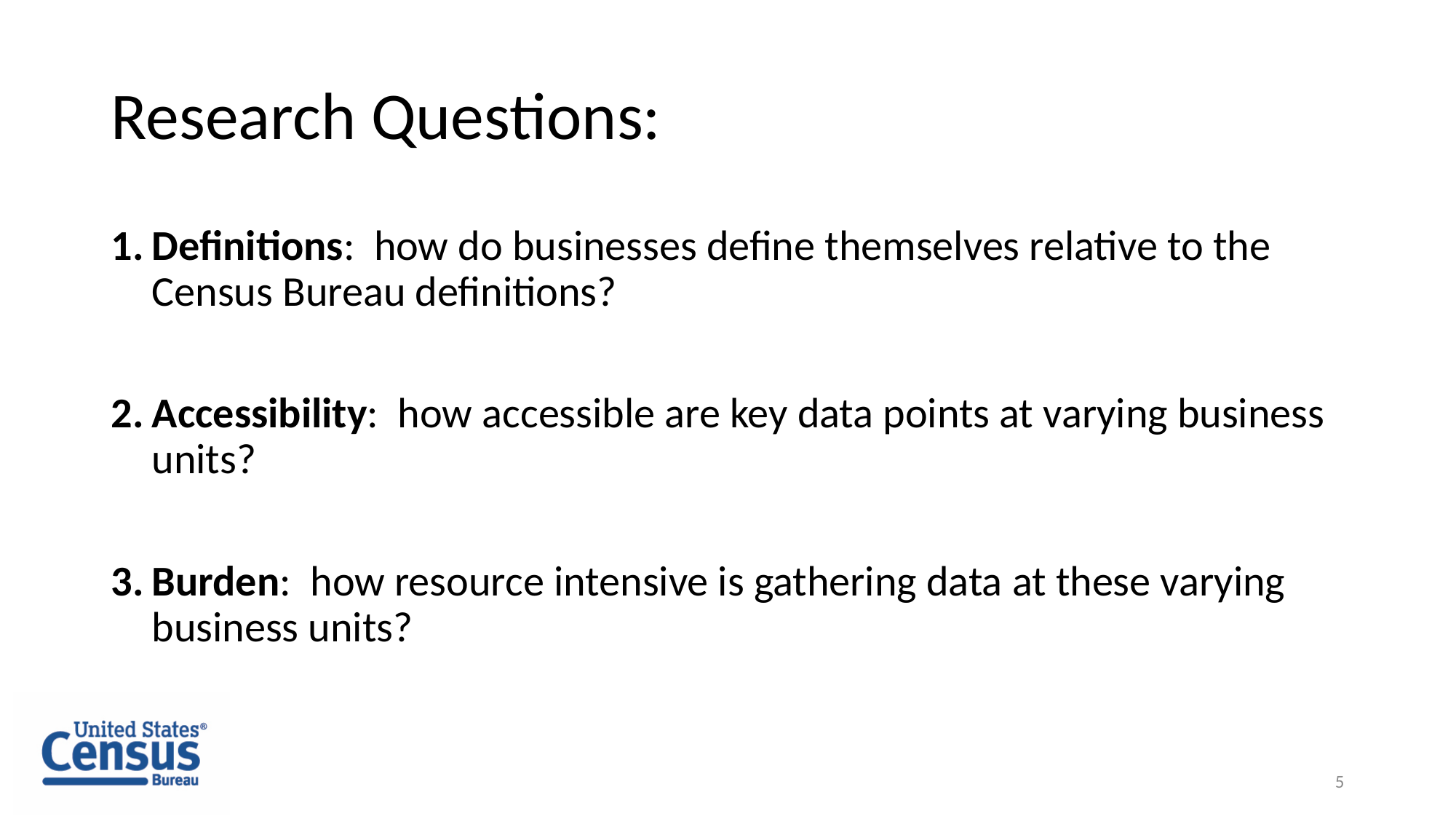

# Research Questions:
Definitions:  how do businesses define themselves relative to the Census Bureau definitions?

Accessibility:  how accessible are key data points at varying business units?

Burden:  how resource intensive is gathering data at these varying business units?
5